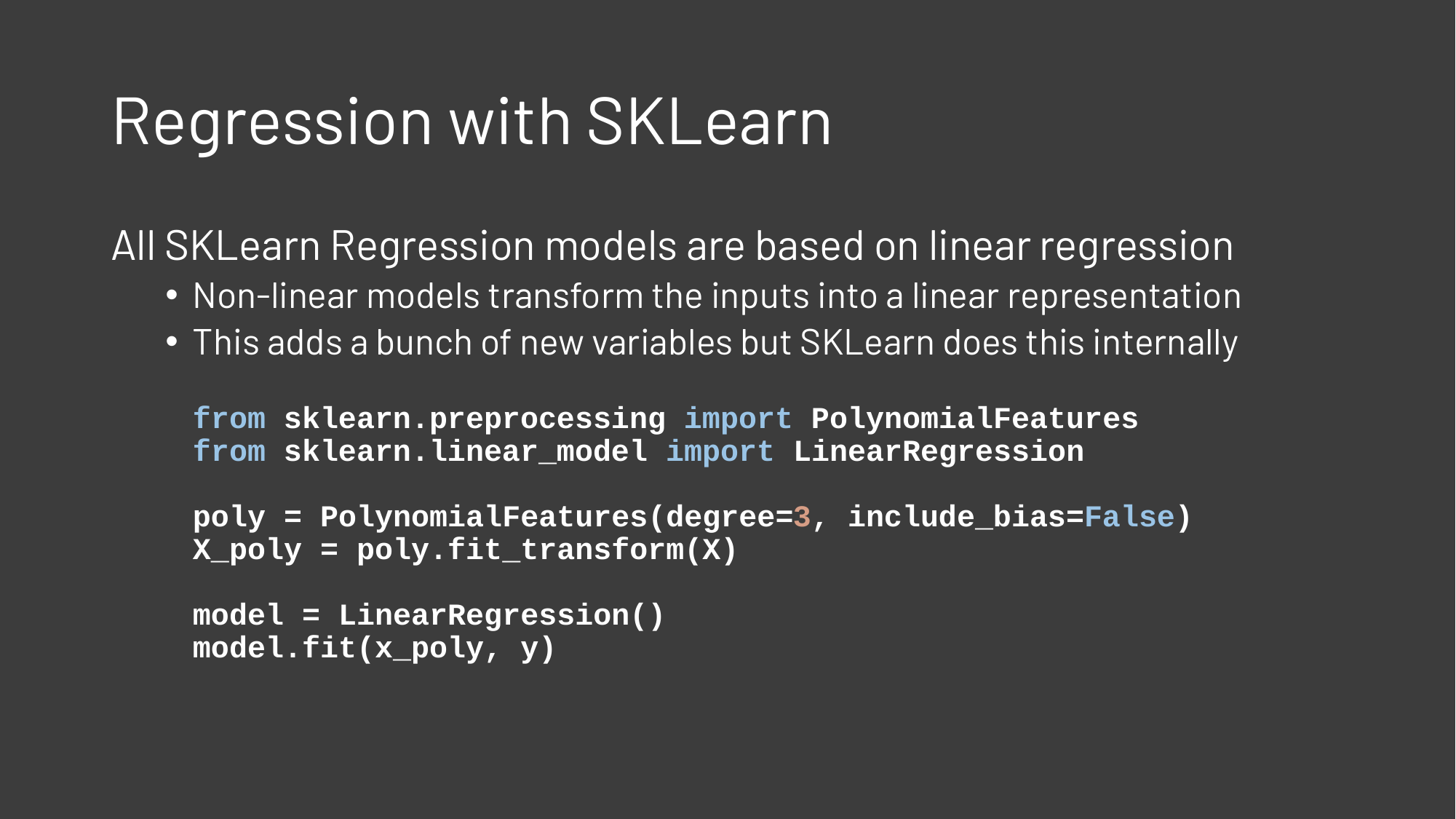

# Regression with SKLearn
All SKLearn Regression models are based on linear regression
Non-linear models transform the inputs into a linear representation
This adds a bunch of new variables but SKLearn does this internally
from sklearn.preprocessing import PolynomialFeatures
from sklearn.linear_model import LinearRegression
poly = PolynomialFeatures(degree=3, include_bias=False)
X_poly = poly.fit_transform(X)
model = LinearRegression()
model.fit(x_poly, y)